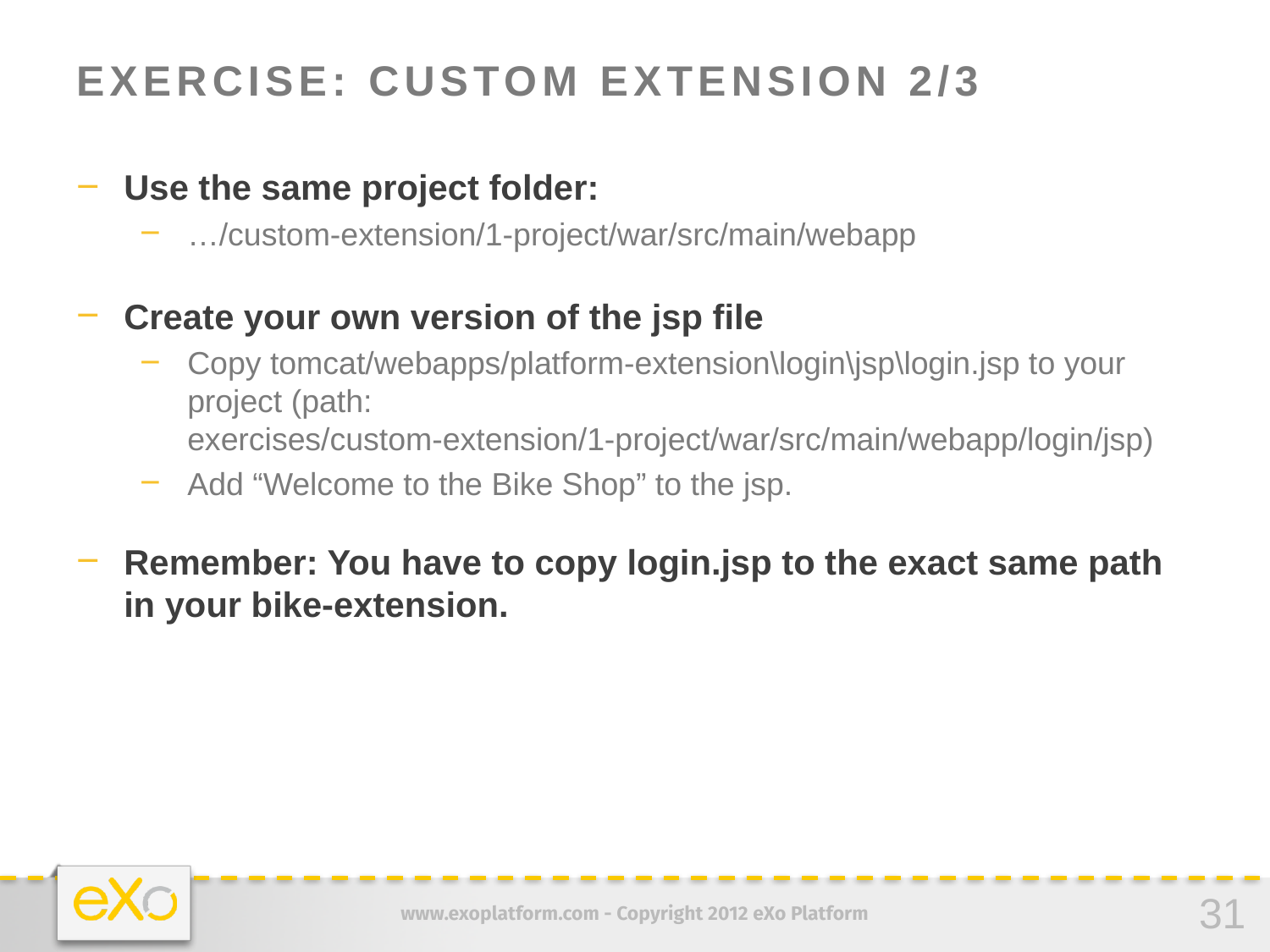

# Exercise: Custom Extension 2/3
Use the same project folder:
…/custom-extension/1-project/war/src/main/webapp

Create your own version of the jsp file
Copy tomcat/webapps/platform-extension\login\jsp\login.jsp to your project (path: exercises/custom-extension/1-project/war/src/main/webapp/login/jsp)
Add “Welcome to the Bike Shop” to the jsp.
Remember: You have to copy login.jsp to the exact same path in your bike-extension.